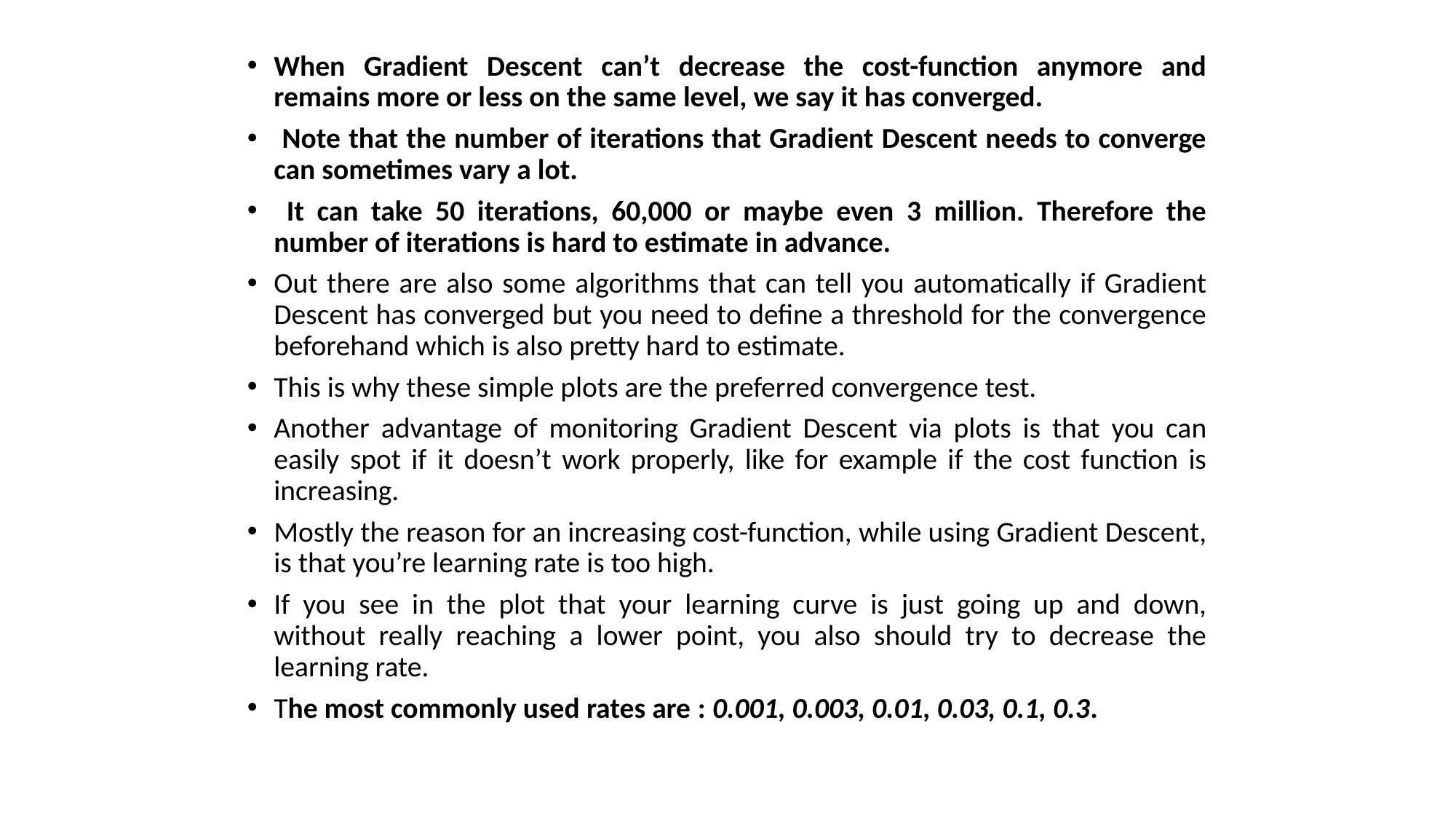

When Gradient Descent can’t decrease the cost-function anymore and remains more or less on the same level, we say it has converged.
 Note that the number of iterations that Gradient Descent needs to converge can sometimes vary a lot.
 It can take 50 iterations, 60,000 or maybe even 3 million. Therefore the number of iterations is hard to estimate in advance.
Out there are also some algorithms that can tell you automatically if Gradient Descent has converged but you need to define a threshold for the convergence beforehand which is also pretty hard to estimate.
This is why these simple plots are the preferred convergence test.
Another advantage of monitoring Gradient Descent via plots is that you can easily spot if it doesn’t work properly, like for example if the cost function is increasing.
Mostly the reason for an increasing cost-function, while using Gradient Descent, is that you’re learning rate is too high.
If you see in the plot that your learning curve is just going up and down, without really reaching a lower point, you also should try to decrease the learning rate.
The most commonly used rates are : 0.001, 0.003, 0.01, 0.03, 0.1, 0.3.